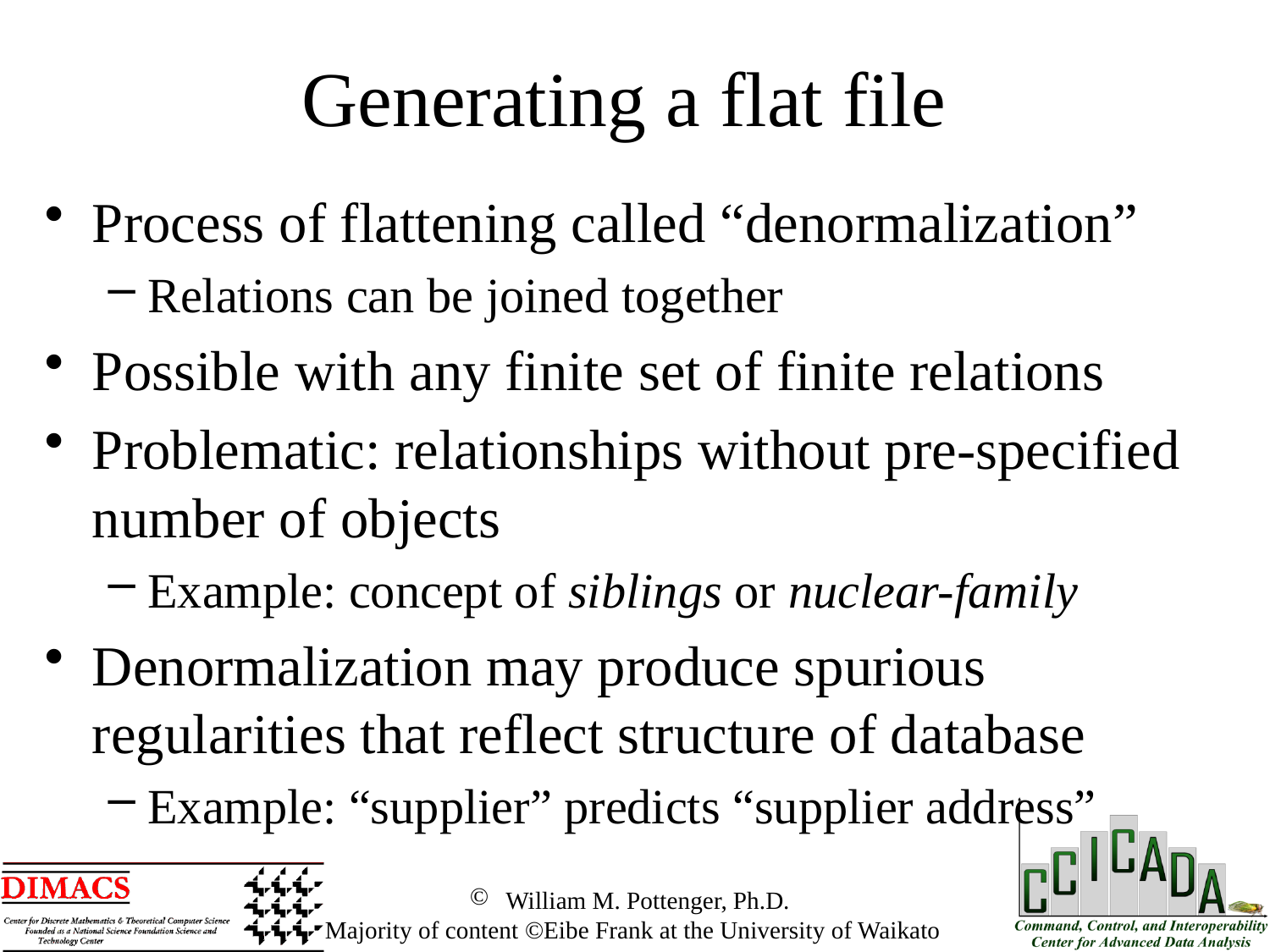

Generating a flat file
Process of flattening called “denormalization”
Relations can be joined together
Possible with any finite set of finite relations
Problematic: relationships without pre-specified number of objects
Example: concept of siblings or nuclear-family
Denormalization may produce spurious regularities that reflect structure of database
Example: “supplier” predicts “supplier address”
 William M. Pottenger, Ph.D.
 Majority of content ©Eibe Frank at the University of Waikato